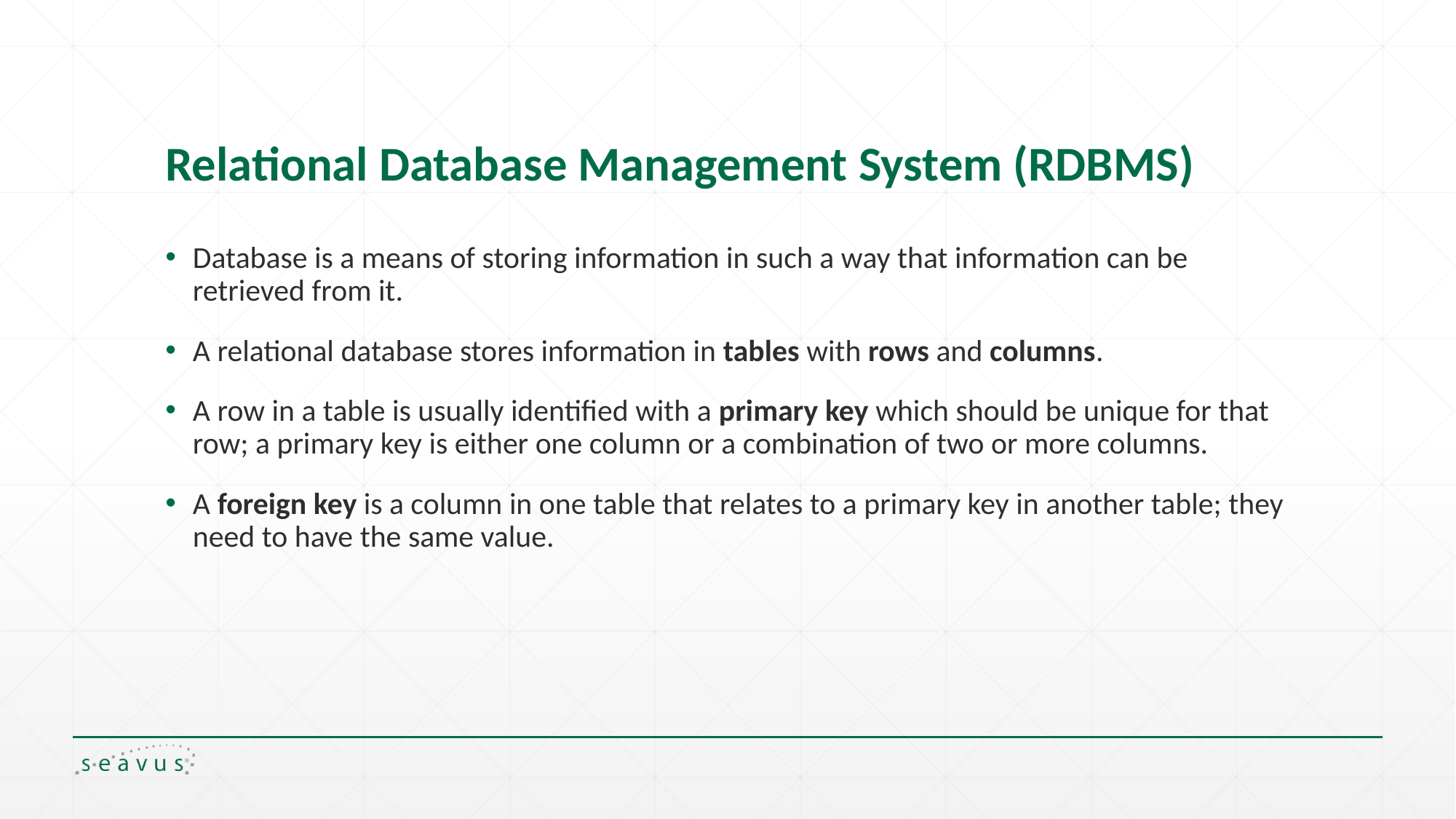

# Relational Database Management System (RDBMS)
Database is a means of storing information in such a way that information can be retrieved from it.
A relational database stores information in tables with rows and columns.
A row in a table is usually identified with a primary key which should be unique for that row; a primary key is either one column or a combination of two or more columns.
A foreign key is a column in one table that relates to a primary key in another table; they need to have the same value.